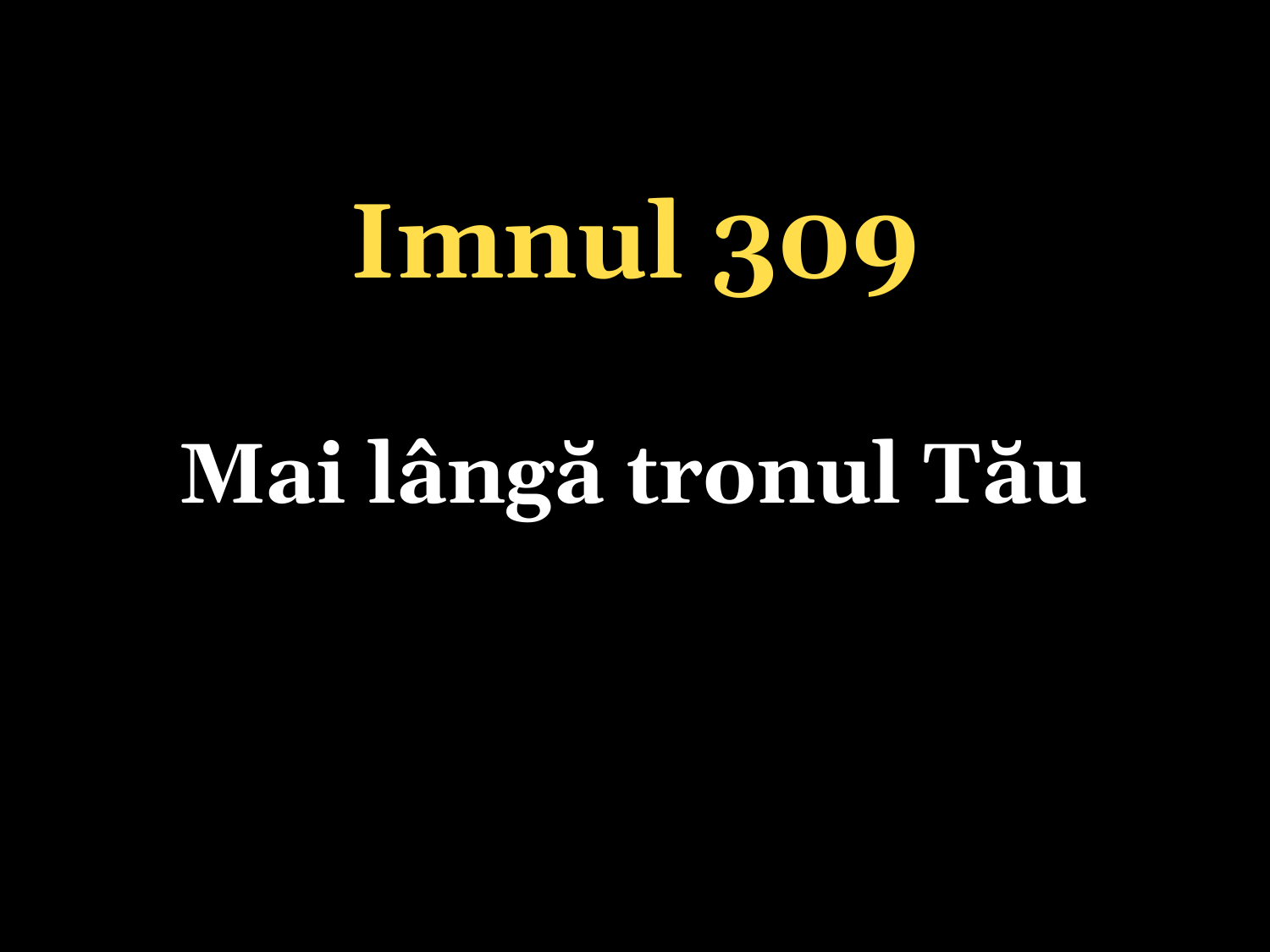

Imnul 309

Mai lângă tronul Tău
131/920